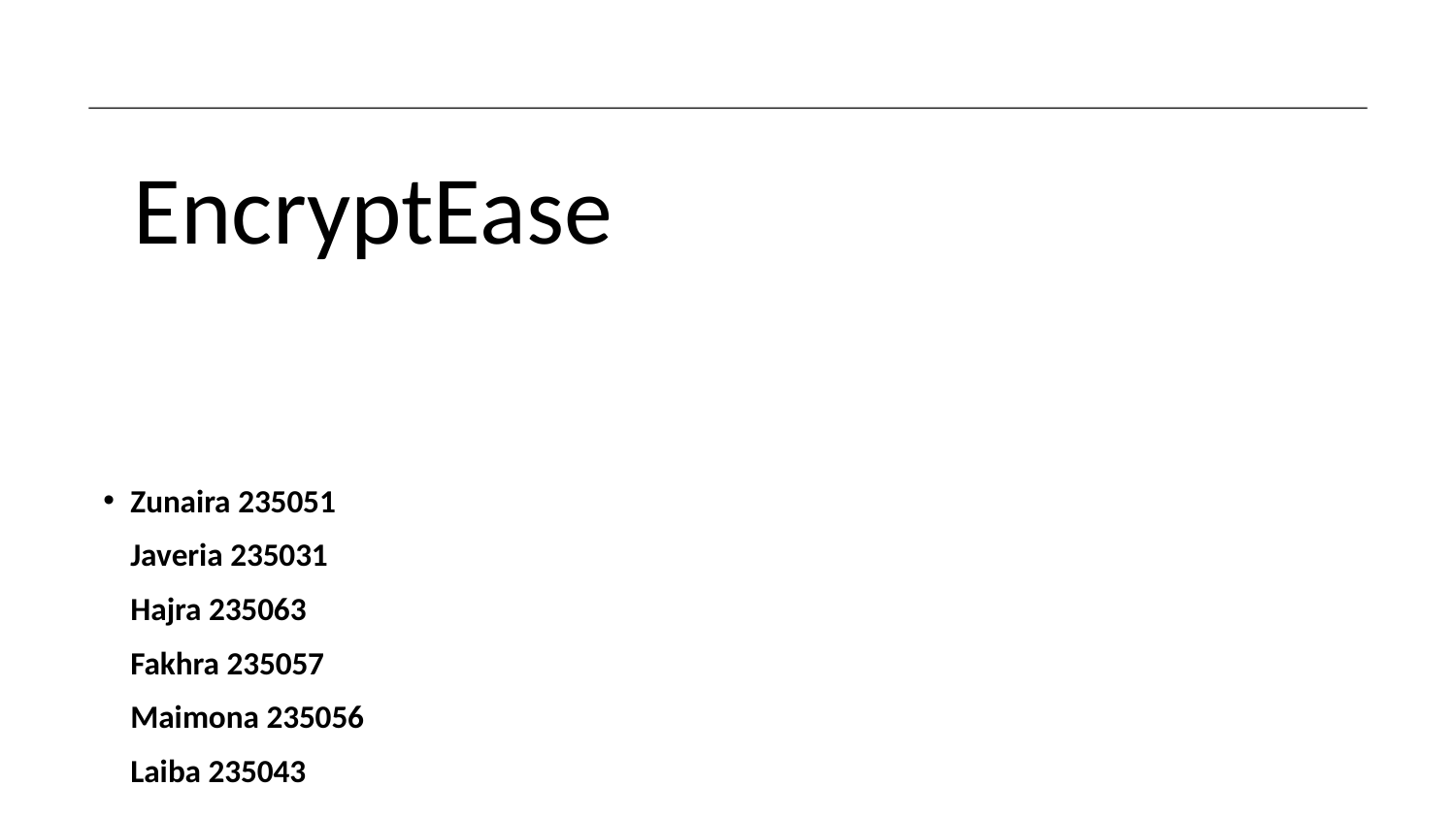

# EncryptEase
Zunaira 235051
Javeria 235031
Hajra 235063
Fakhra 235057
Maimona 235056
Laiba 235043